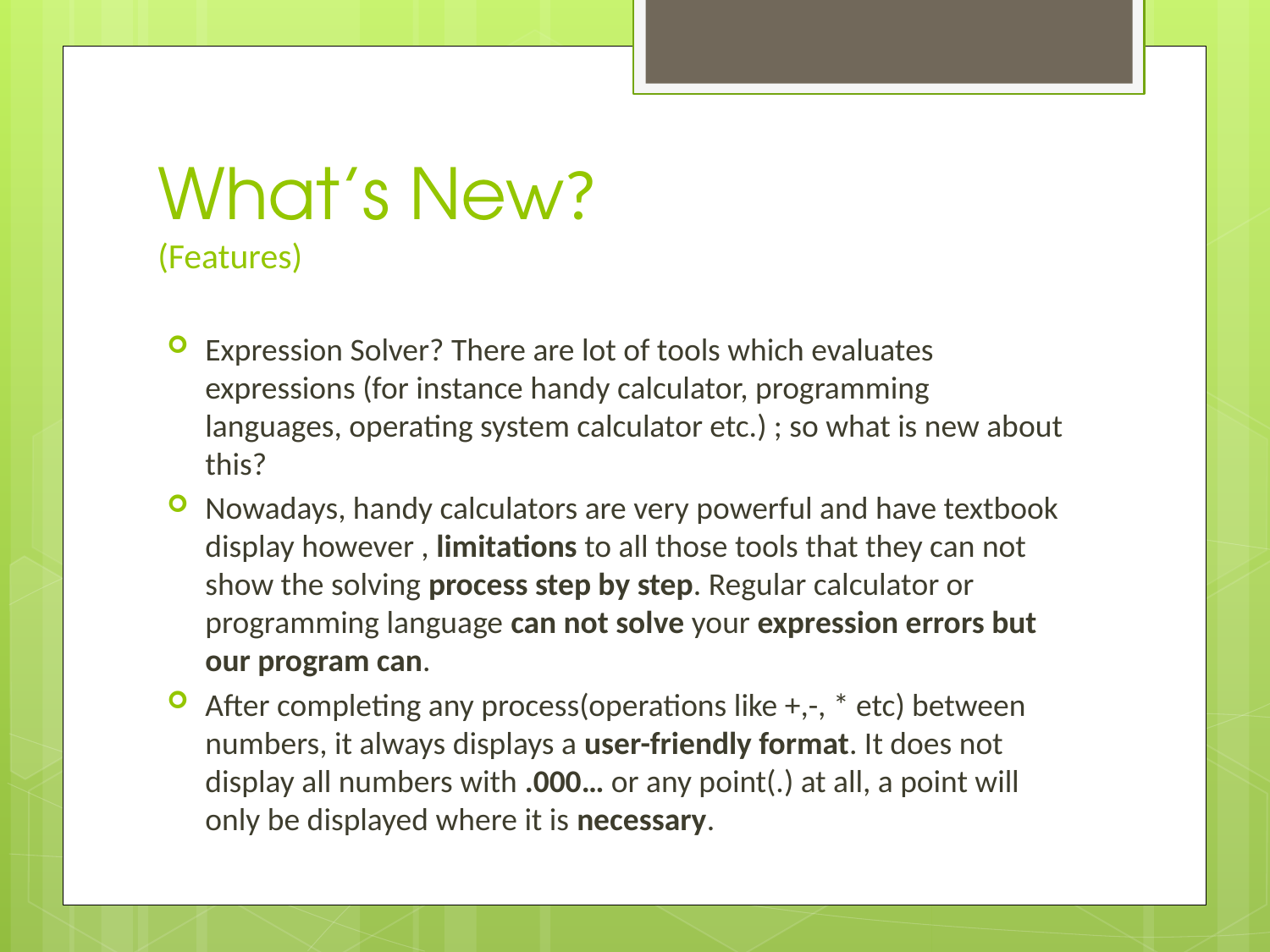

# What’s New? (Features)
Expression Solver? There are lot of tools which evaluates expressions (for instance handy calculator, programming languages, operating system calculator etc.) ; so what is new about this?
Nowadays, handy calculators are very powerful and have textbook display however , limitations to all those tools that they can not show the solving process step by step. Regular calculator or programming language can not solve your expression errors but our program can.
After completing any process(operations like +,-, * etc) between numbers, it always displays a user-friendly format. It does not display all numbers with .000… or any point(.) at all, a point will only be displayed where it is necessary.